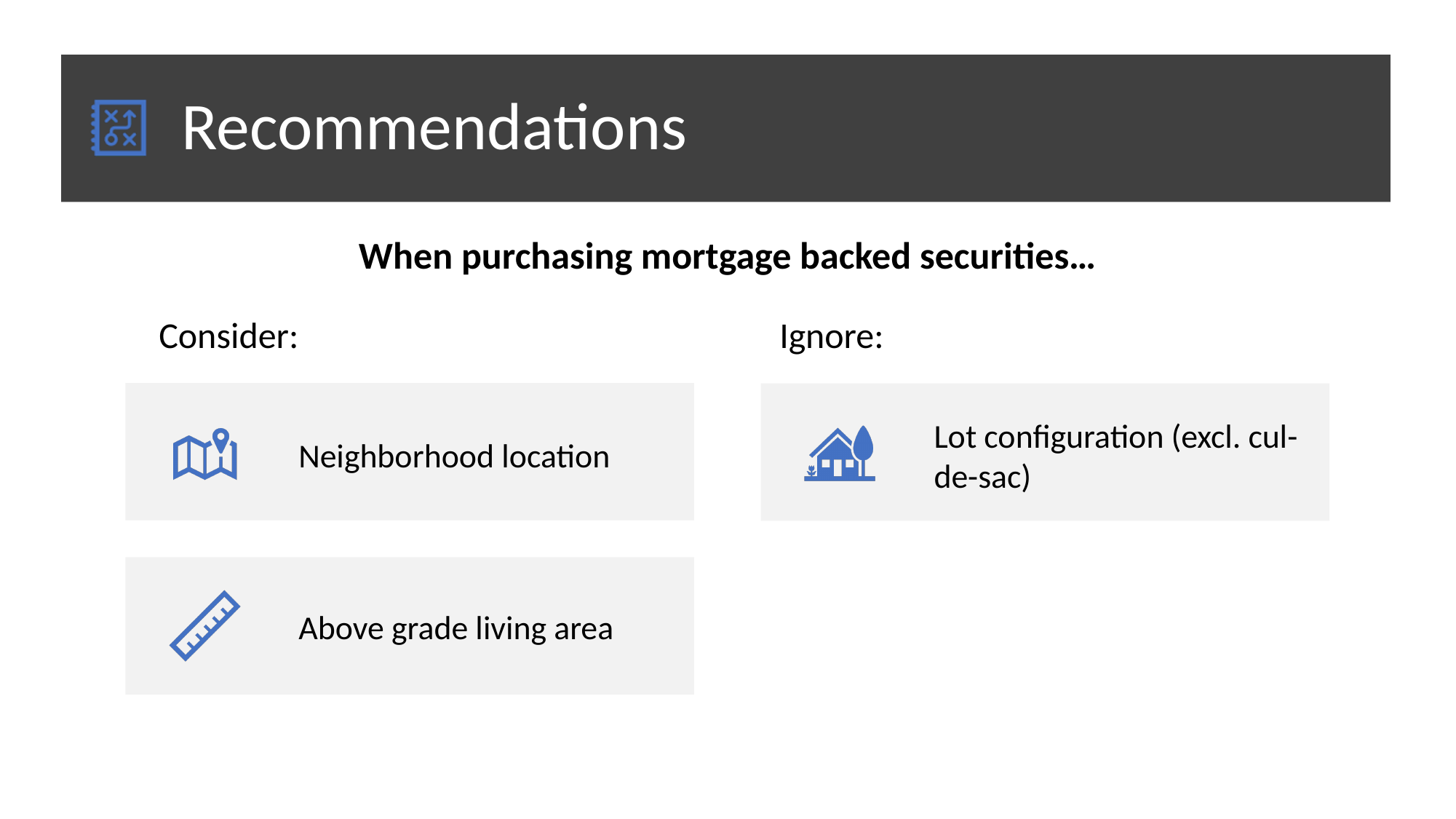

# Recommendations

When purchasing mortgage backed securities…
Lot configuration (excl. cul-de-sac)
Consider:
Ignore:
Neighborhood location
Above grade living area